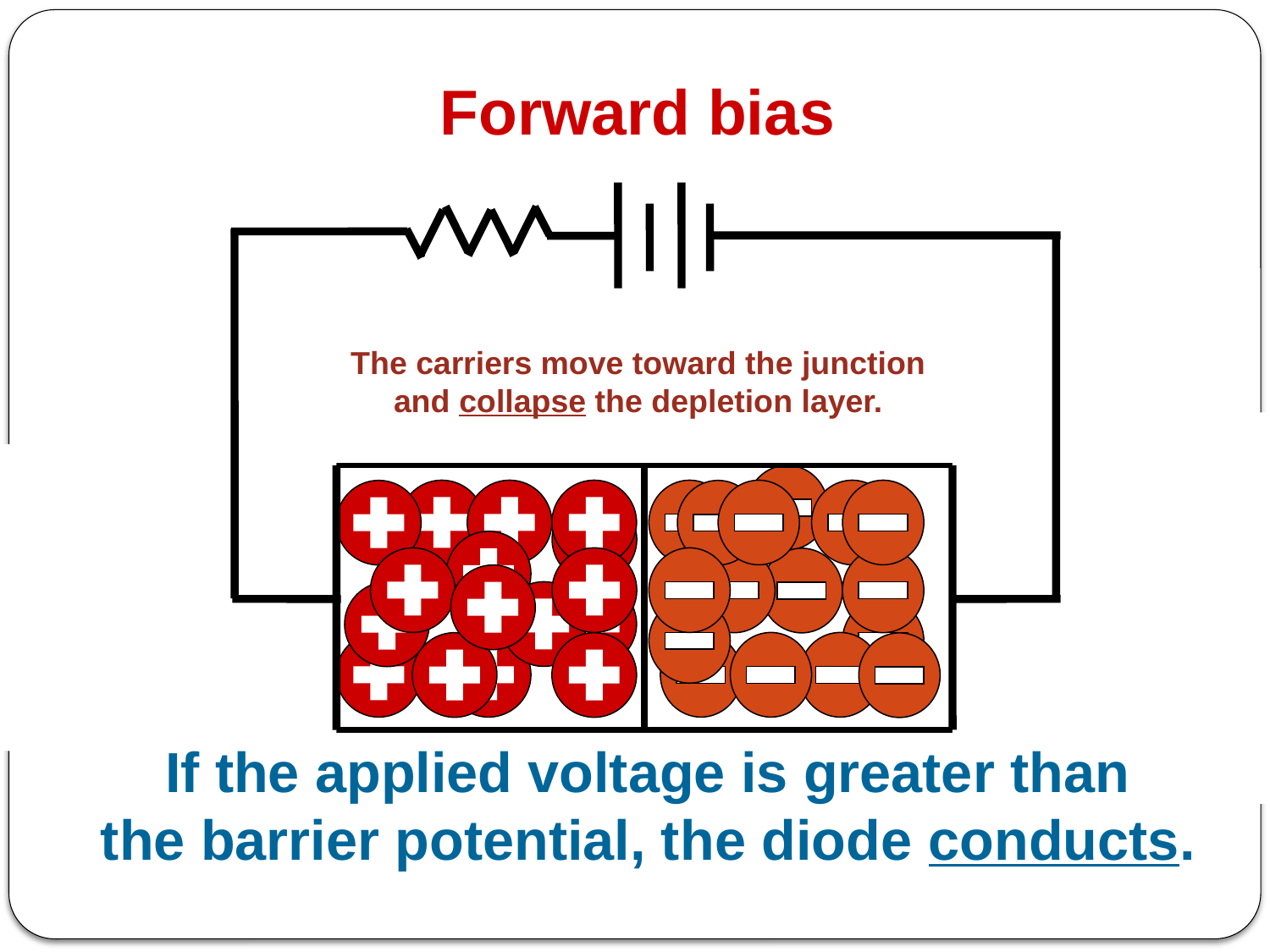

Forward bias

The carriers move toward the junction
and collapse the depletion layer.

If the applied voltage is greater than
the barrier potential, the diode conducts.